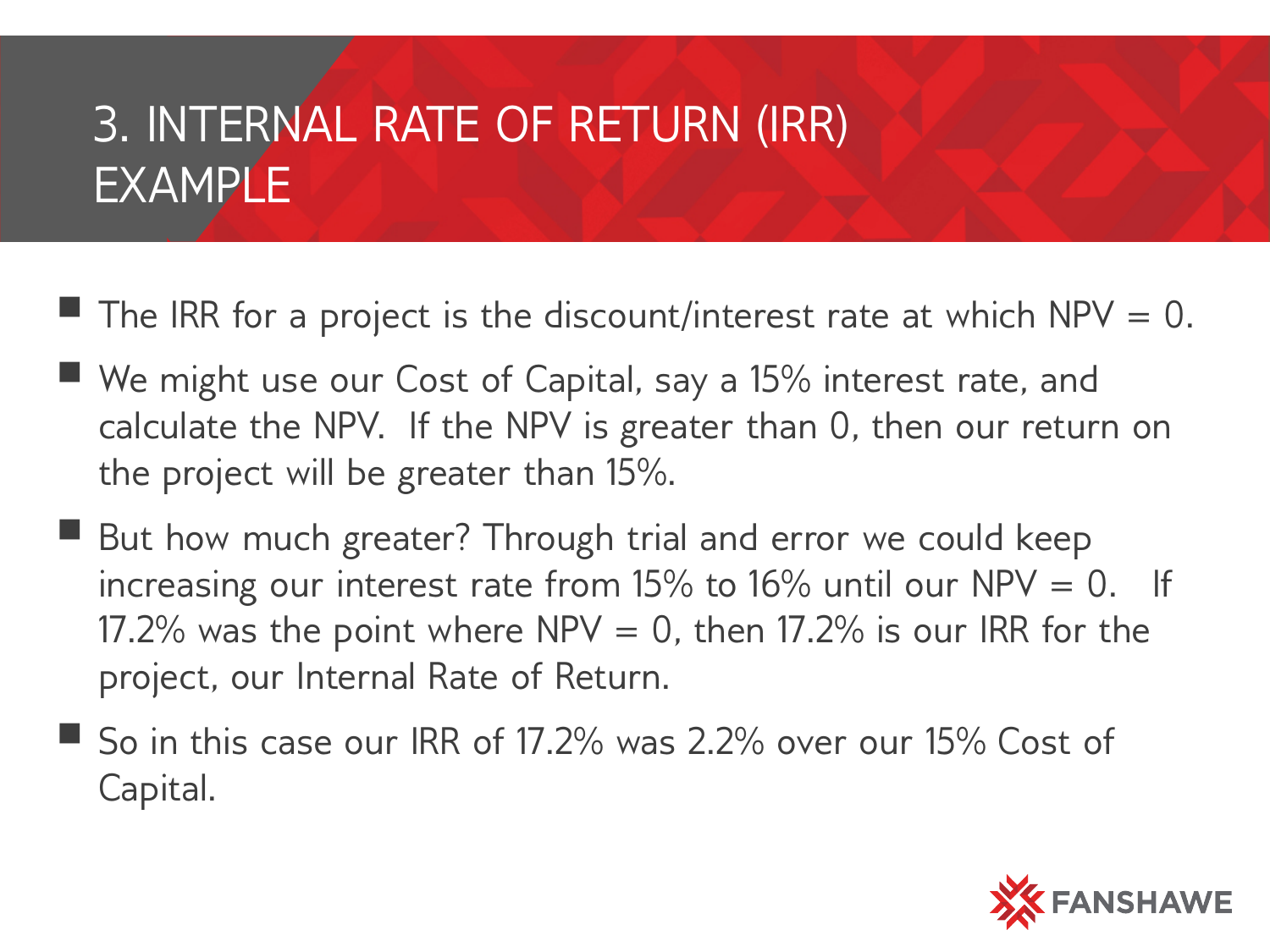

# 3. Internal rate of return (irr) Example
The IRR for a project is the discount/interest rate at which NPV = 0.
We might use our Cost of Capital, say a 15% interest rate, and calculate the NPV.  If the NPV is greater than 0, then our return on the project will be greater than 15%.
But how much greater? Through trial and error we could keep increasing our interest rate from 15% to 16% until our NPV = 0.   If 17.2% was the point where NPV = 0, then 17.2% is our IRR for the project, our Internal Rate of Return.
So in this case our IRR of 17.2% was 2.2% over our 15% Cost of Capital.